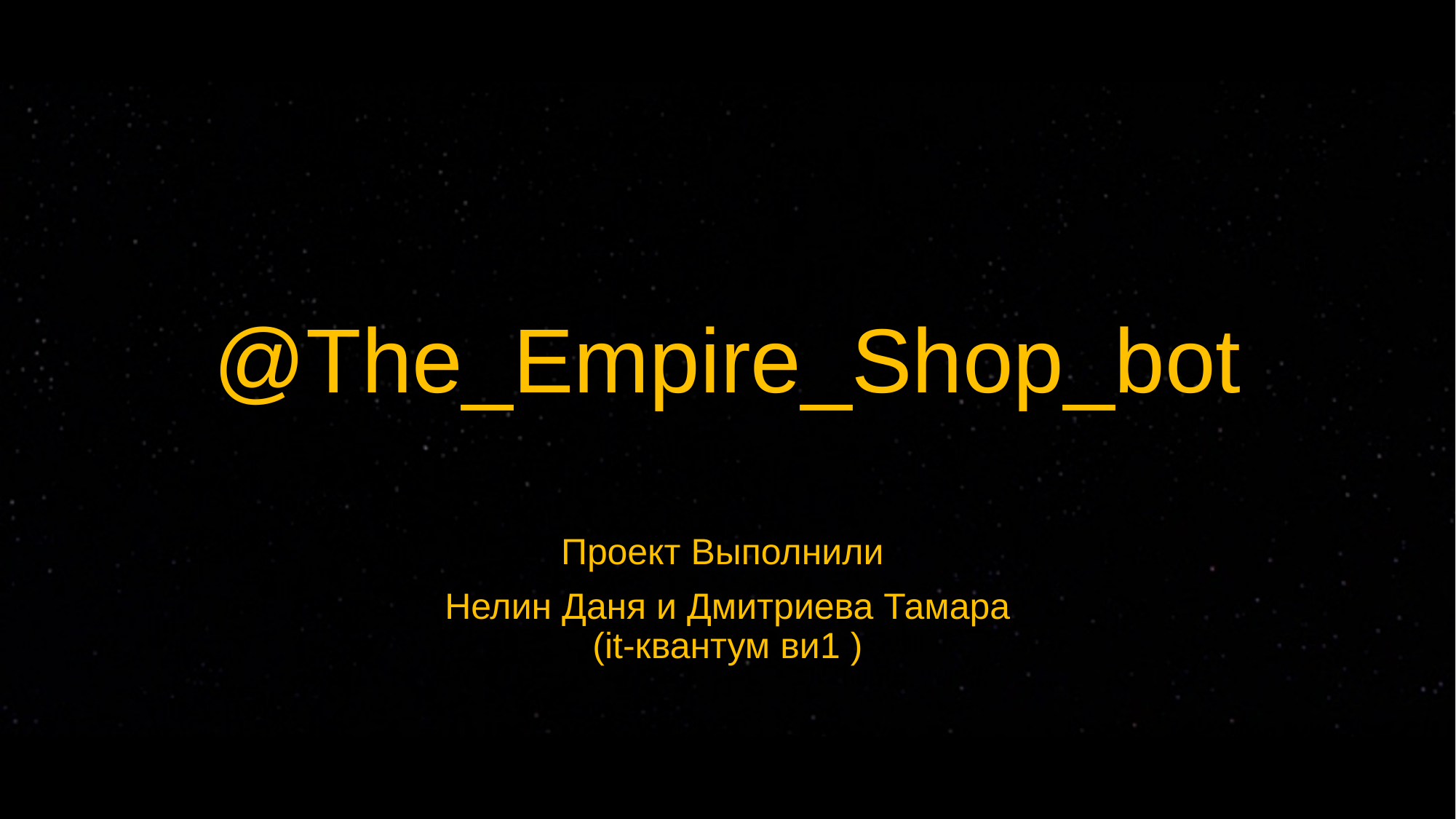

# @The_Empire_Shop_bot
Проект Выполнили
Нелин Даня и Дмитриева Тамара
(it-квантум ви1 )